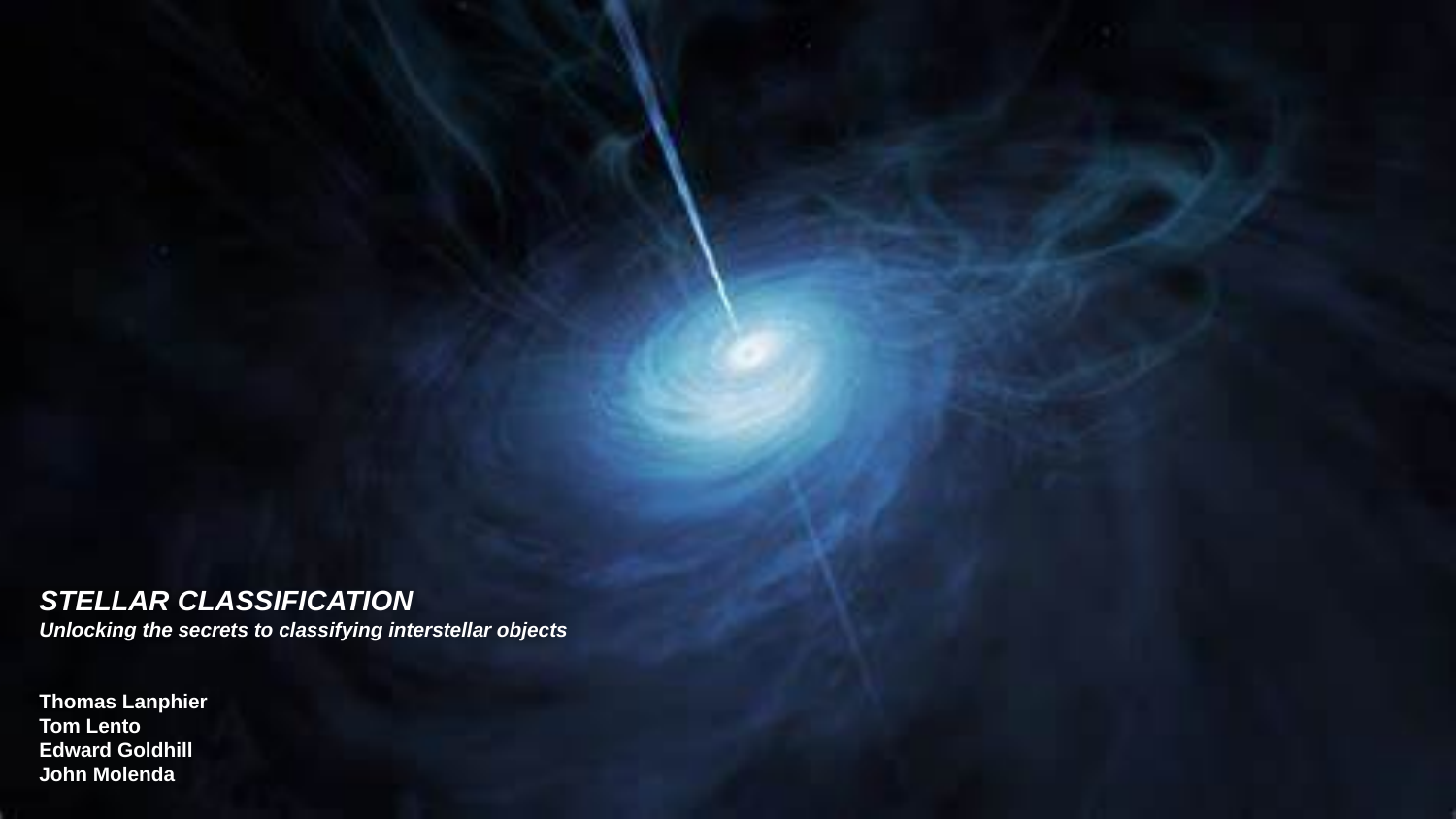

STELLAR CLASSIFICATION
Unlocking the secrets to classifying interstellar objects

Thomas Lanphier
Tom Lento
Edward Goldhill
John Molenda